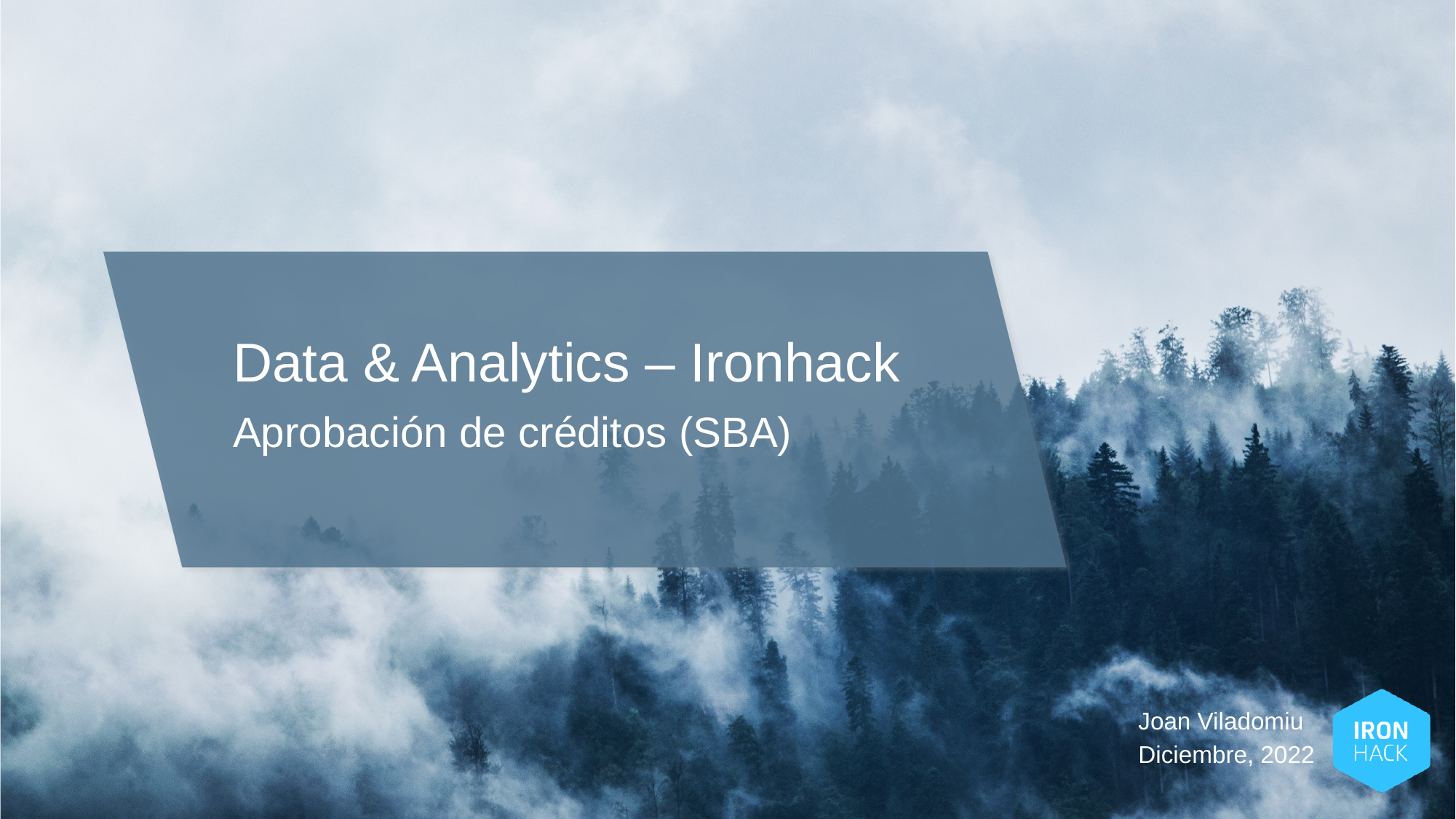

Data & Analytics – Ironhack
Aprobación de créditos (SBA)
Joan Viladomiu
Diciembre, 2022